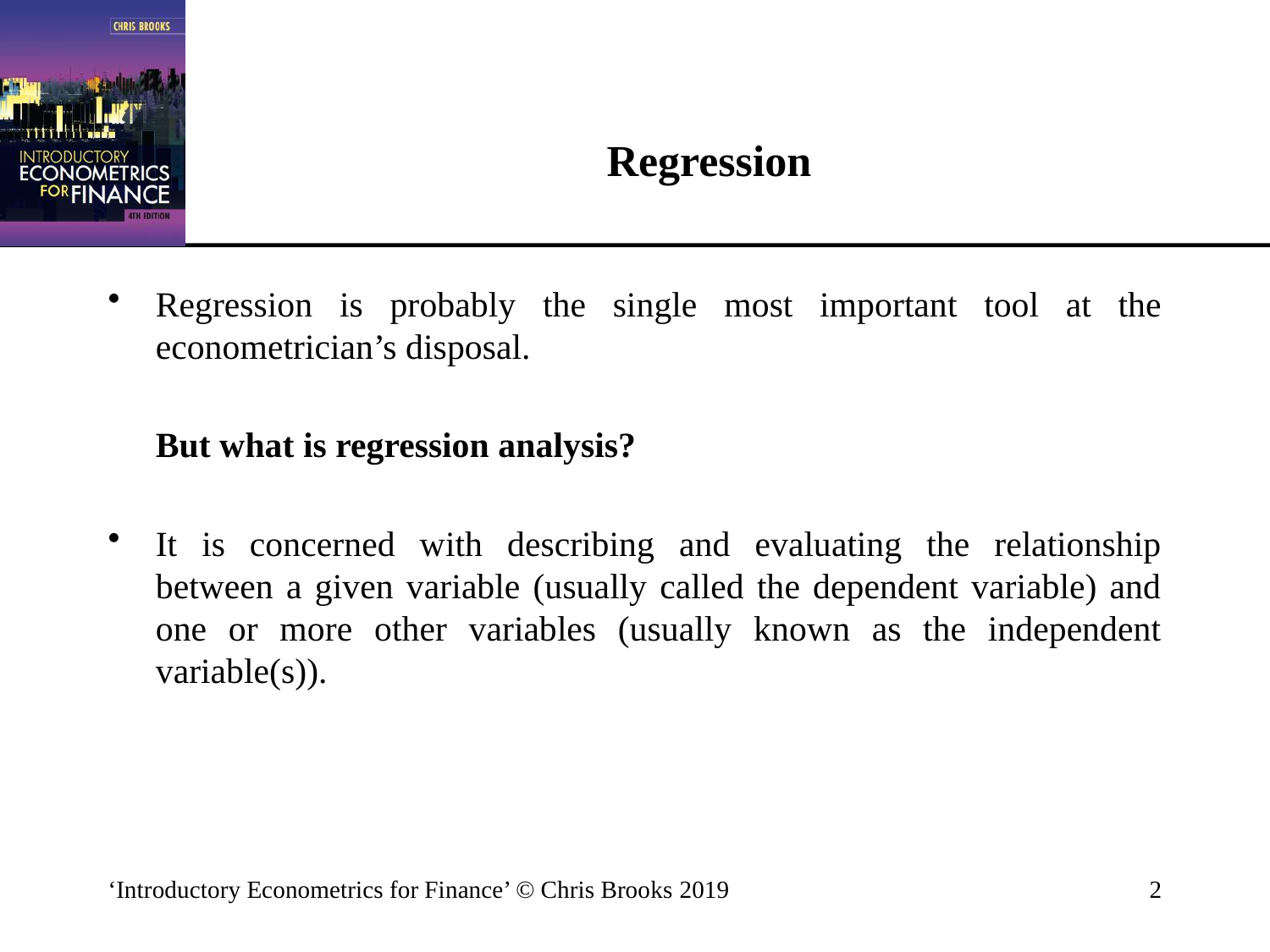

# Regression
Regression is probably the single most important tool at the econometrician’s disposal.

	But what is regression analysis?

It is concerned with describing and evaluating the relationship between a given variable (usually called the dependent variable) and one or more other variables (usually known as the independent variable(s)).
‘Introductory Econometrics for Finance’ © Chris Brooks 2019
2